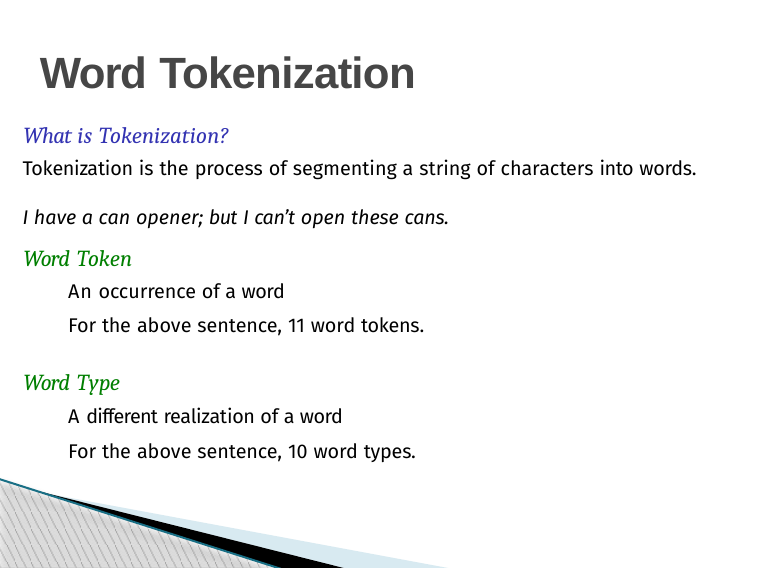

# Word Tokenization
What is Tokenization?
Tokenization is the process of segmenting a string of characters into words.

I have a can opener; but I can’t open these cans.
Word Token
An occurrence of a word
For the above sentence, 11 word tokens.

Word Type
A different realization of a word
For the above sentence, 10 word types.
Week 1: Lecture 5
8 / 26